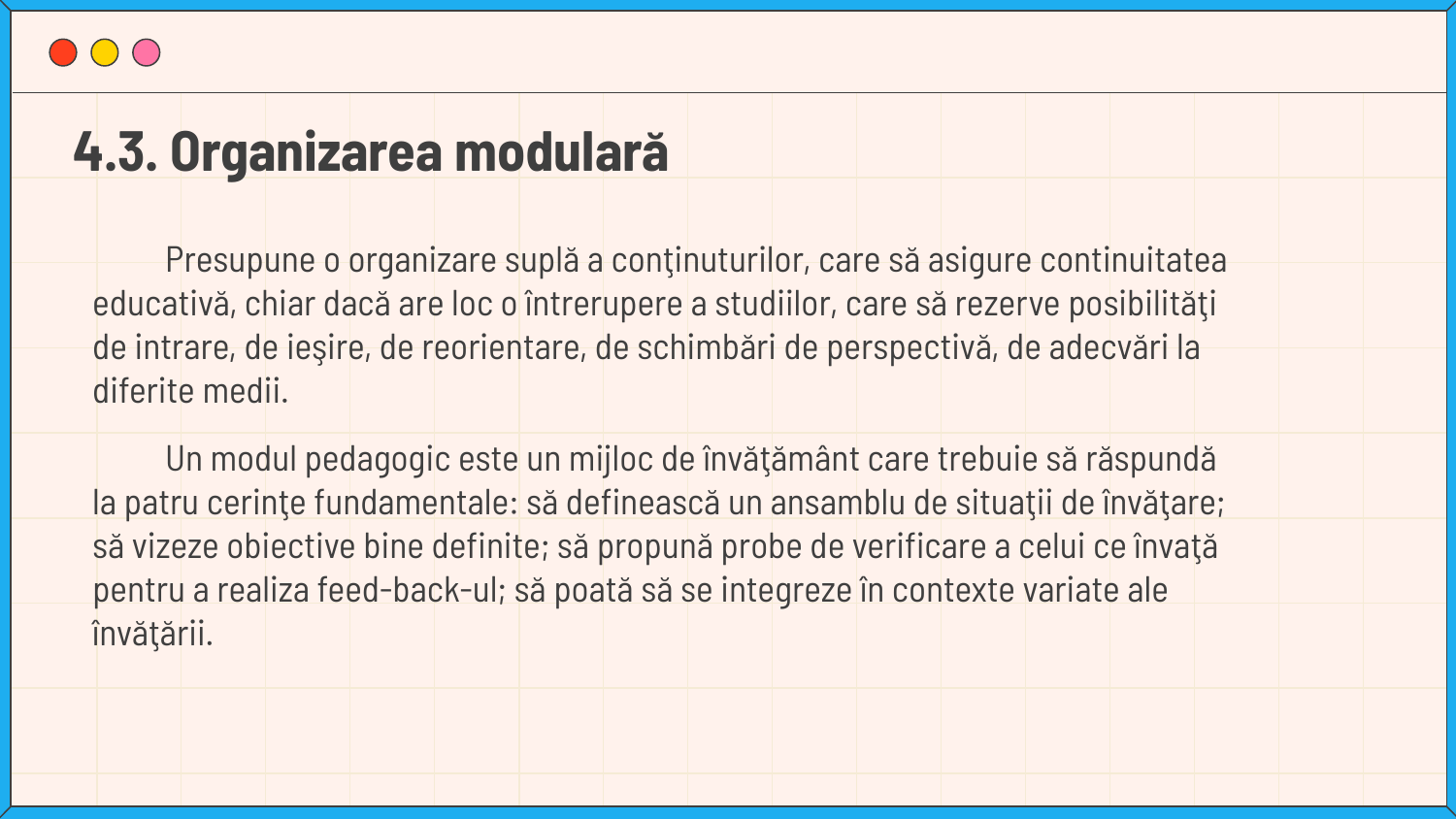

4.3. Organizarea modulară
Presupune o organizare suplă a conţinuturilor, care să asigure continuitatea educativă, chiar dacă are loc o întrerupere a studiilor, care să rezerve posibilităţi de intrare, de ieşire, de reorientare, de schimbări de perspectivă, de adecvări la diferite medii.
Un modul pedagogic este un mijloc de învăţământ care trebuie să răspundă la patru cerinţe fundamentale: să definească un ansamblu de situaţii de învăţare; să vizeze obiective bine definite; să propună probe de verificare a celui ce învaţă pentru a realiza feed-back-ul; să poată să se integreze în contexte variate ale învăţării.